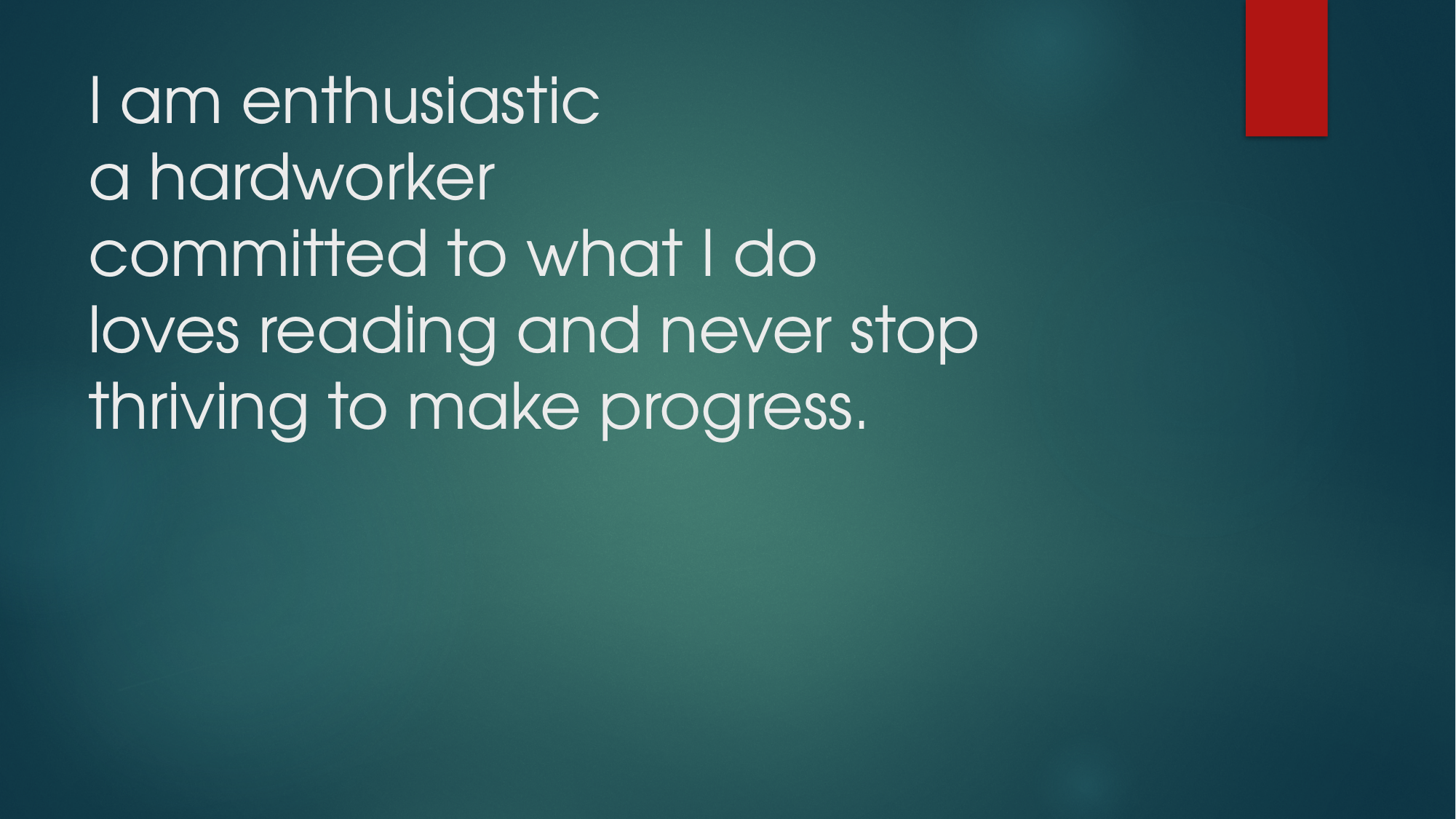

# I am enthusiastic a hardworker committed to what I do loves reading and never stop thriving to make progress.